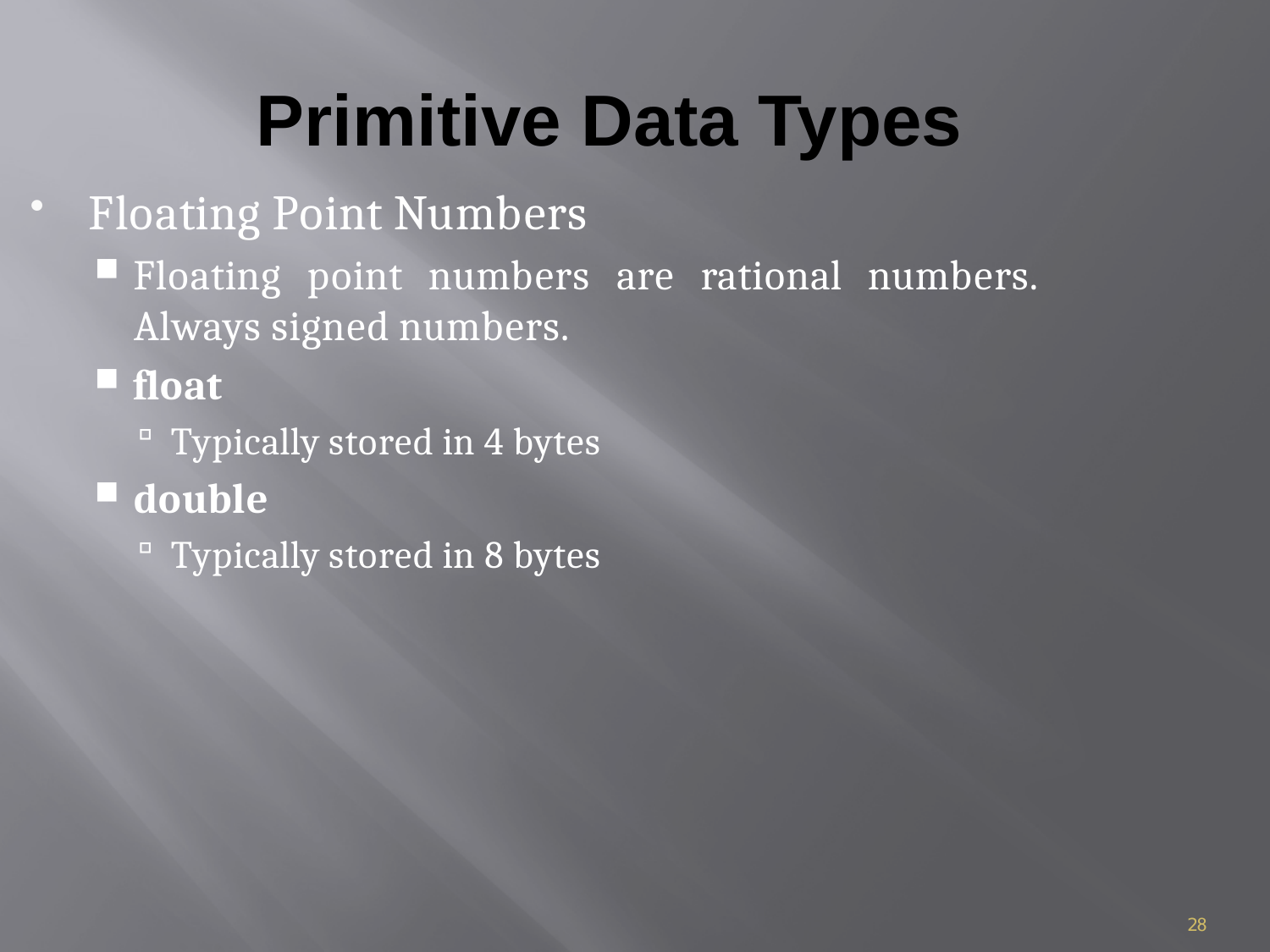

# Primitive Data Types
Floating Point Numbers
Floating point numbers are rational numbers. Always signed numbers.
float
Typically stored in 4 bytes
double
Typically stored in 8 bytes
28